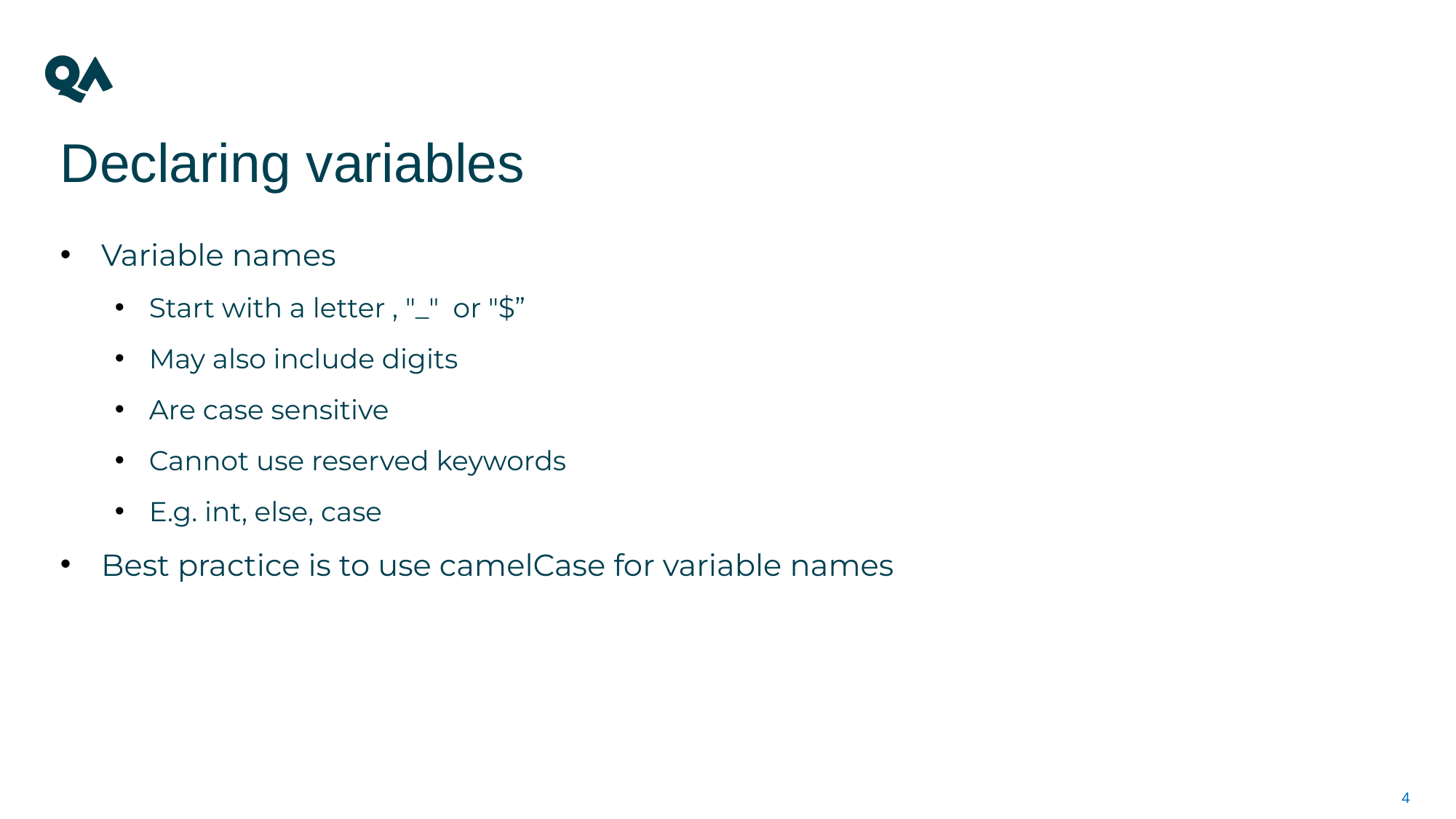

# Declaring variables
Variable names
Start with a letter , "_"  or "$”
May also include digits
Are case sensitive
Cannot use reserved keywords
E.g. int, else, case
Best practice is to use camelCase for variable names